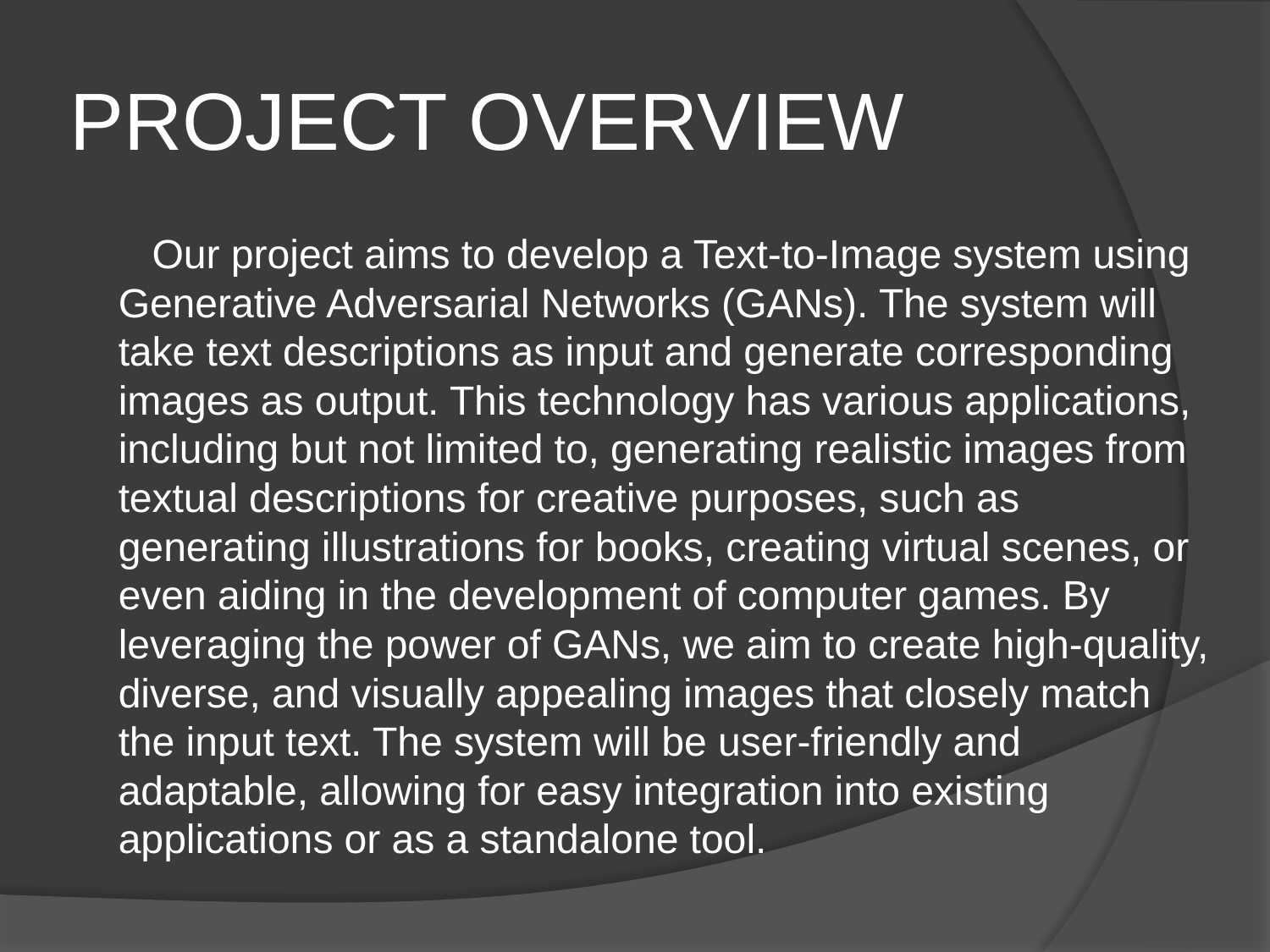

# PROJECT OVERVIEW
   Our project aims to develop a Text-to-Image system using Generative Adversarial Networks (GANs). The system will take text descriptions as input and generate corresponding images as output. This technology has various applications, including but not limited to, generating realistic images from textual descriptions for creative purposes, such as generating illustrations for books, creating virtual scenes, or even aiding in the development of computer games. By leveraging the power of GANs, we aim to create high-quality, diverse, and visually appealing images that closely match the input text. The system will be user-friendly and adaptable, allowing for easy integration into existing applications or as a standalone tool.